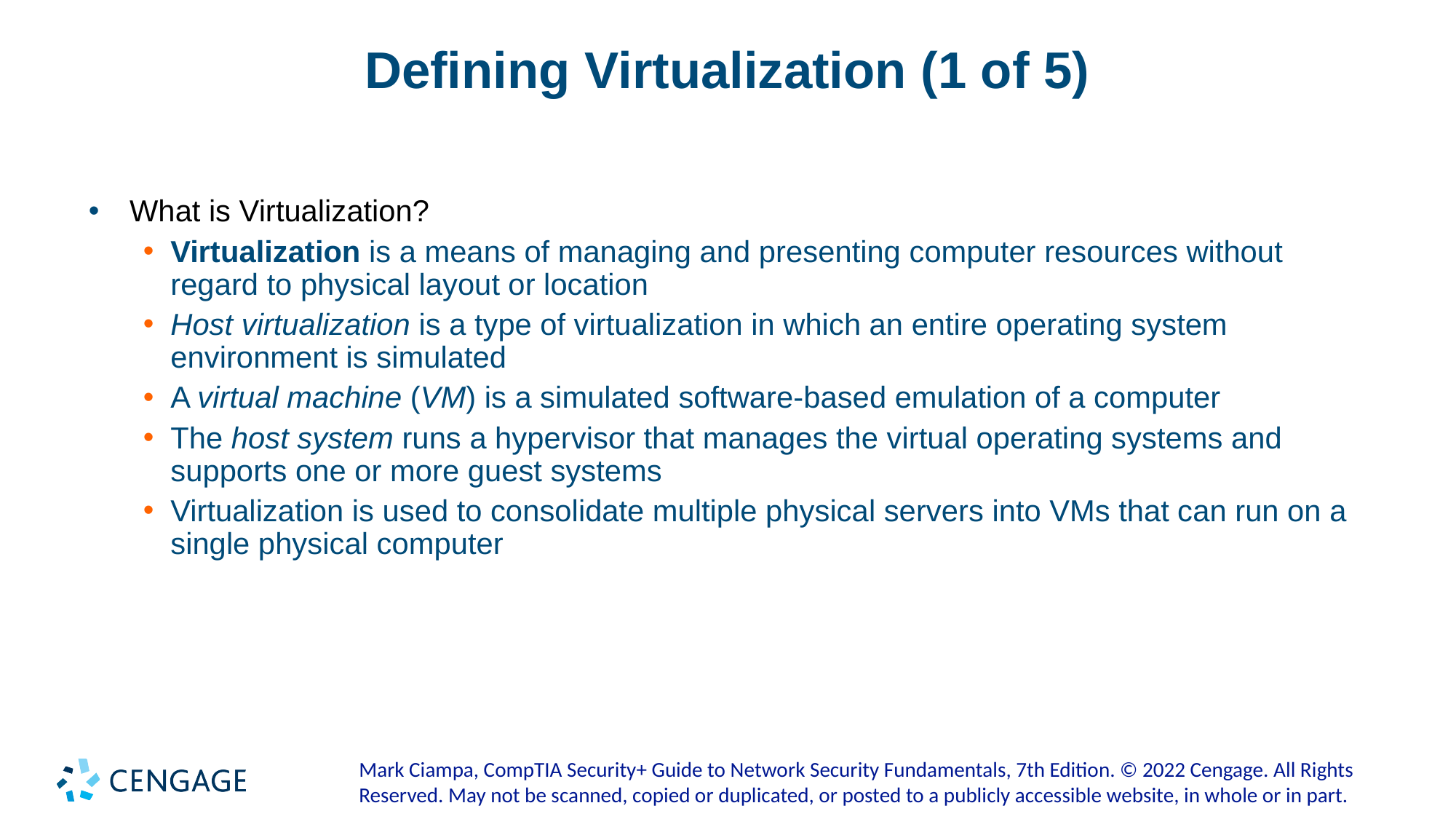

# Defining Virtualization (1 of 5)
What is Virtualization?
Virtualization is a means of managing and presenting computer resources without regard to physical layout or location
Host virtualization is a type of virtualization in which an entire operating system environment is simulated
A virtual machine (VM) is a simulated software-based emulation of a computer
The host system runs a hypervisor that manages the virtual operating systems and supports one or more guest systems
Virtualization is used to consolidate multiple physical servers into VMs that can run on a single physical computer